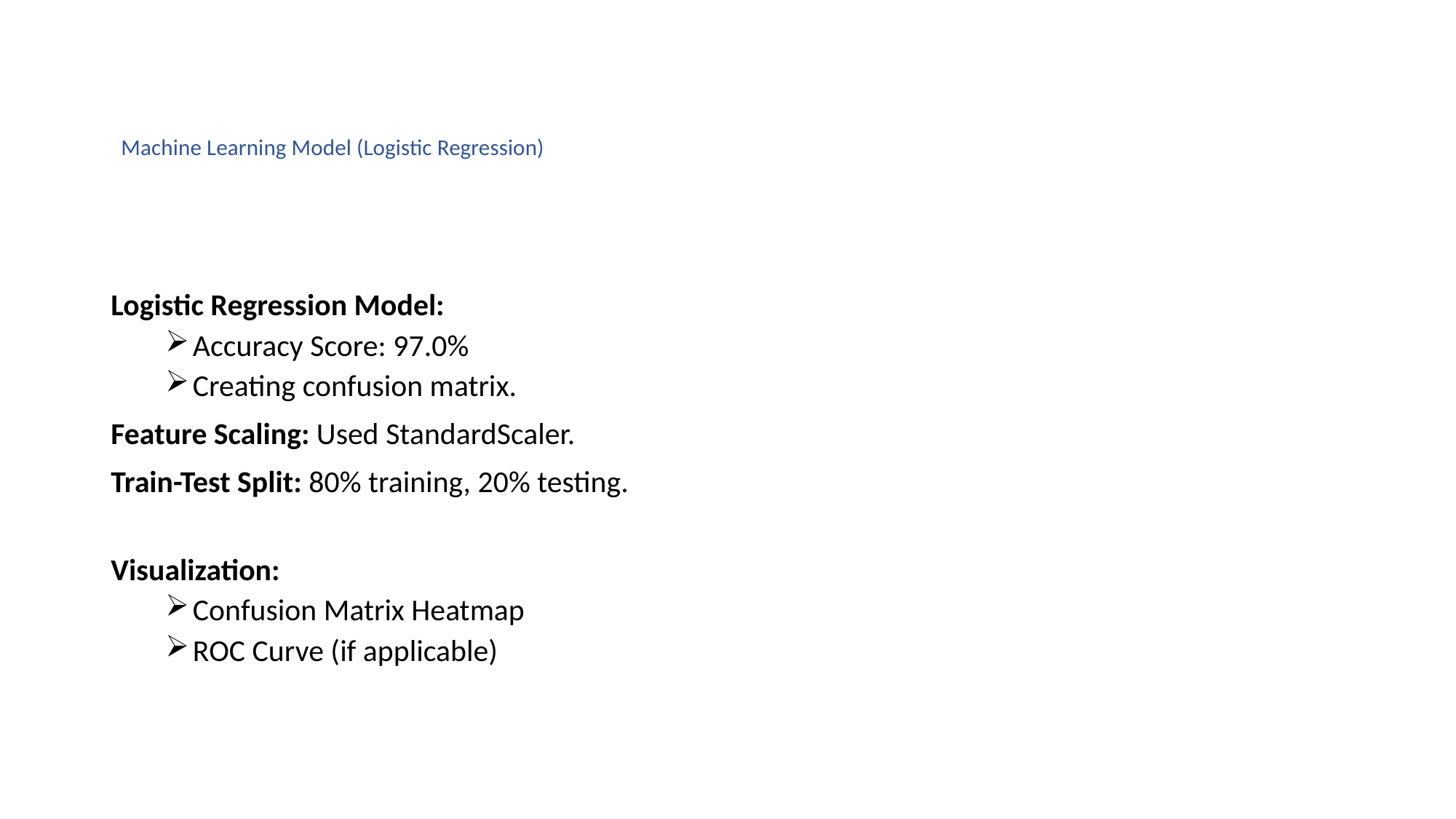

# Machine Learning Model (Logistic Regression)

Logistic Regression Model:
Accuracy Score: 97.0%
Creating confusion matrix.
Feature Scaling: Used StandardScaler.
Train-Test Split: 80% training, 20% testing.

Visualization:
Confusion Matrix Heatmap
ROC Curve (if applicable)